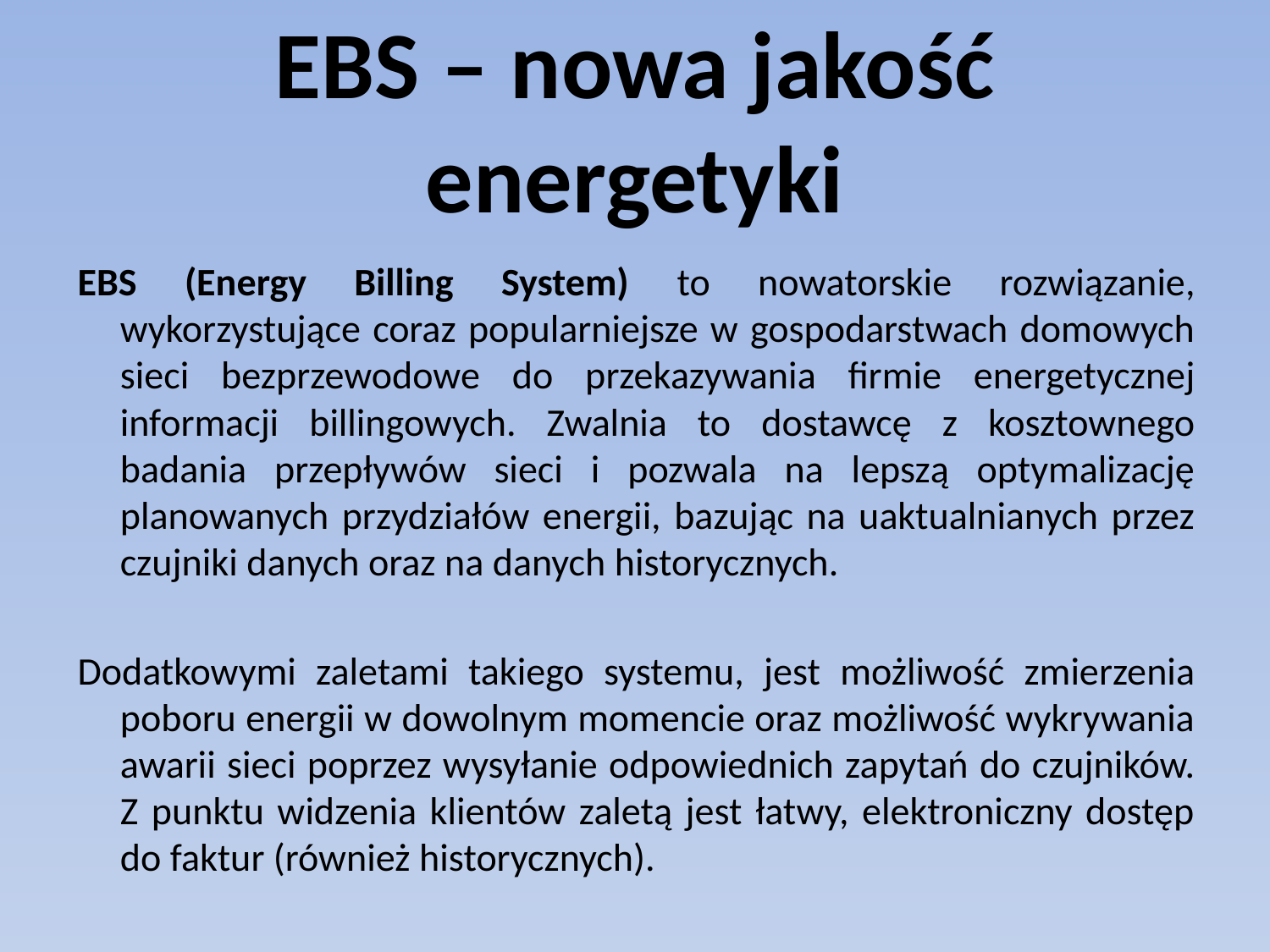

# EBS – nowa jakość energetyki

EBS (Energy Billing System) to nowatorskie rozwiązanie, wykorzystujące coraz popularniejsze w gospodarstwach domowych sieci bezprzewodowe do przekazywania firmie energetycznej informacji billingowych. Zwalnia to dostawcę z kosztownego badania przepływów sieci i pozwala na lepszą optymalizację planowanych przydziałów energii, bazując na uaktualnianych przez czujniki danych oraz na danych historycznych.

Dodatkowymi zaletami takiego systemu, jest możliwość zmierzenia poboru energii w dowolnym momencie oraz możliwość wykrywania awarii sieci poprzez wysyłanie odpowiednich zapytań do czujników. Z punktu widzenia klientów zaletą jest łatwy, elektroniczny dostęp do faktur (również historycznych).